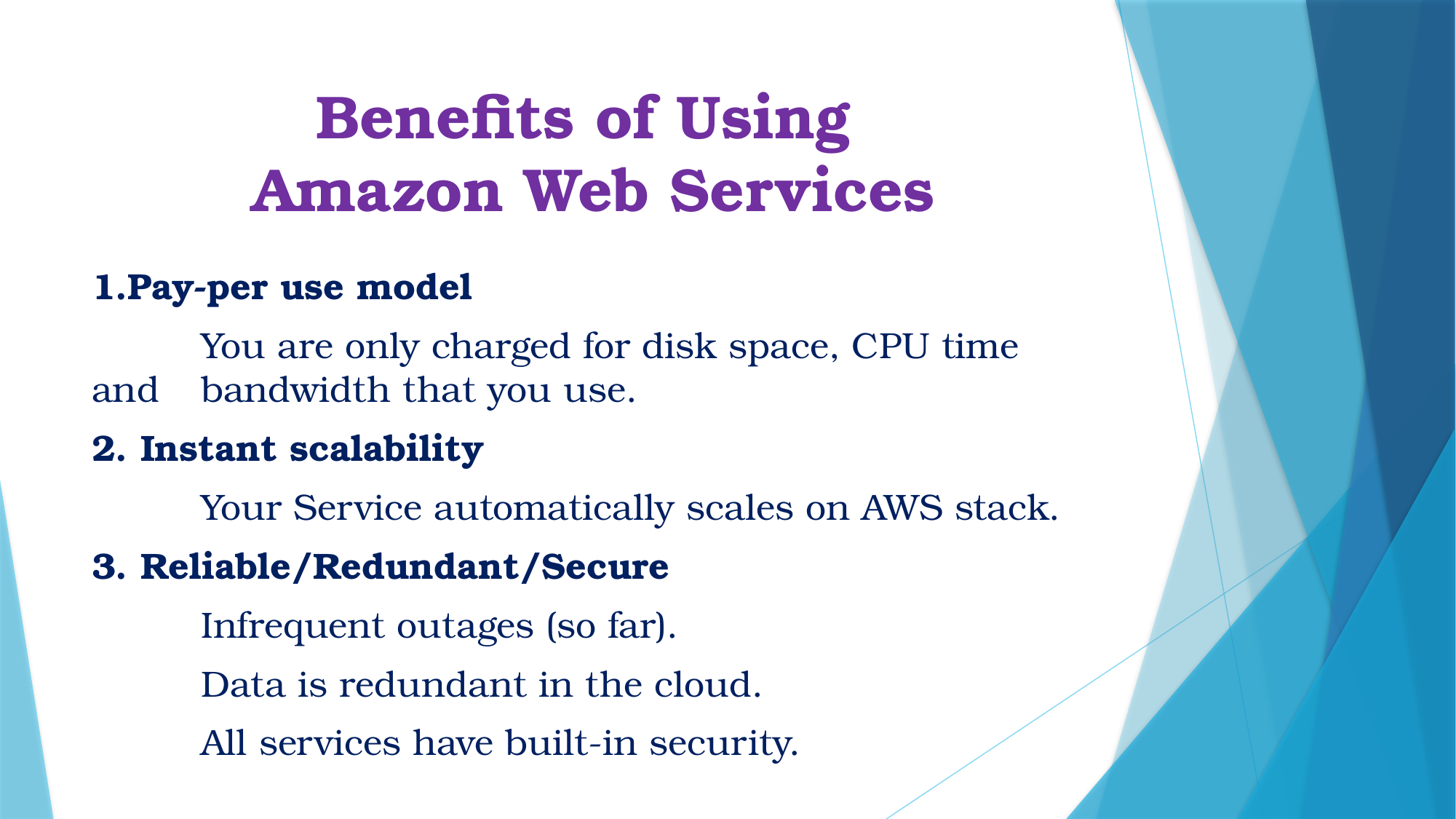

# Benefits of Using Amazon Web Services
1.Pay-per use model
	You are only charged for disk space, CPU time and 	bandwidth that you use.
2. Instant scalability
	Your Service automatically scales on AWS stack.
3. Reliable/Redundant/Secure
	Infrequent outages (so far).
	Data is redundant in the cloud.
	All services have built-in security.